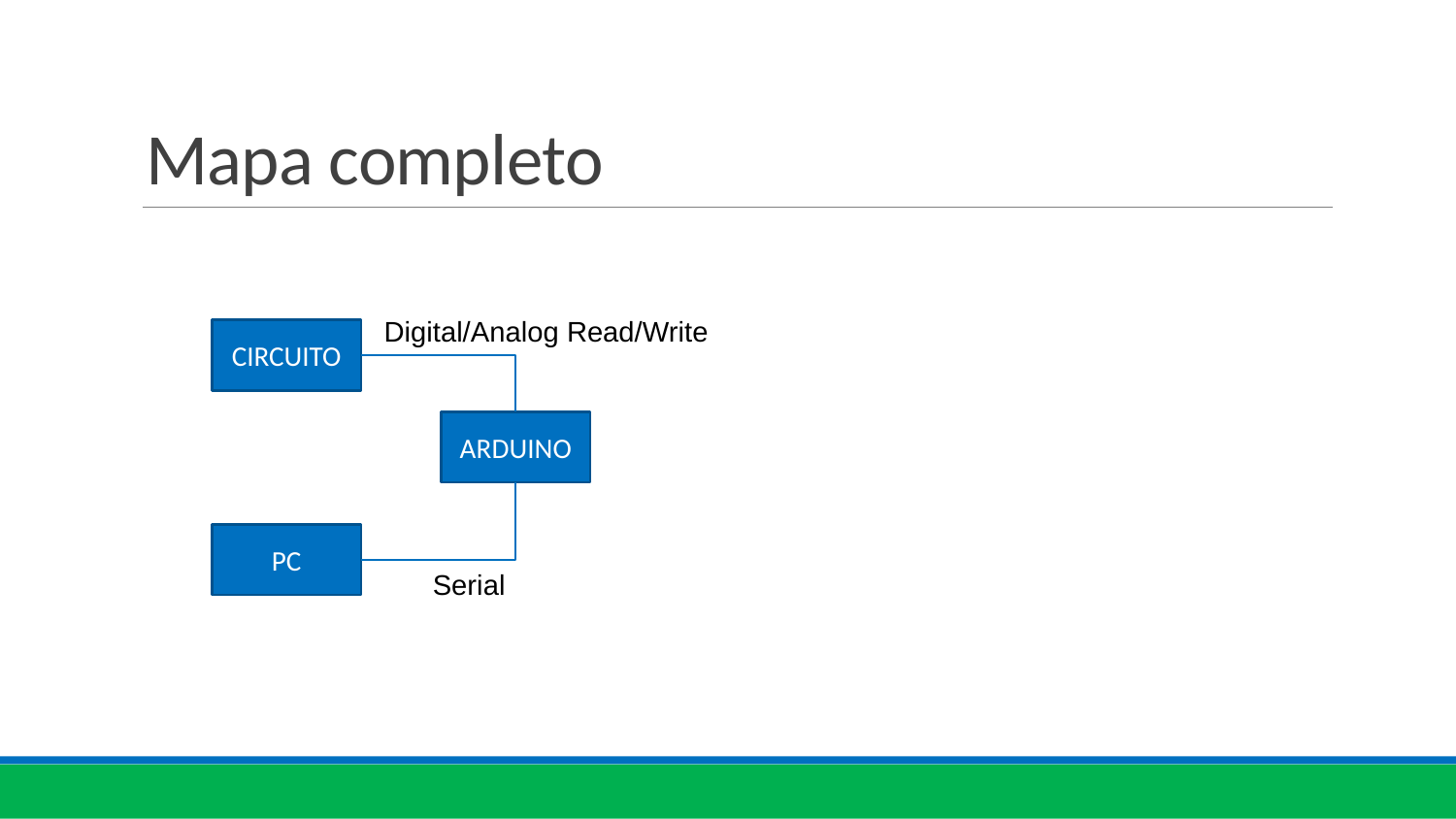

# Mapa completo
Digital/Analog Read/Write
CIRCUITO
ARDUINO
PC
Serial